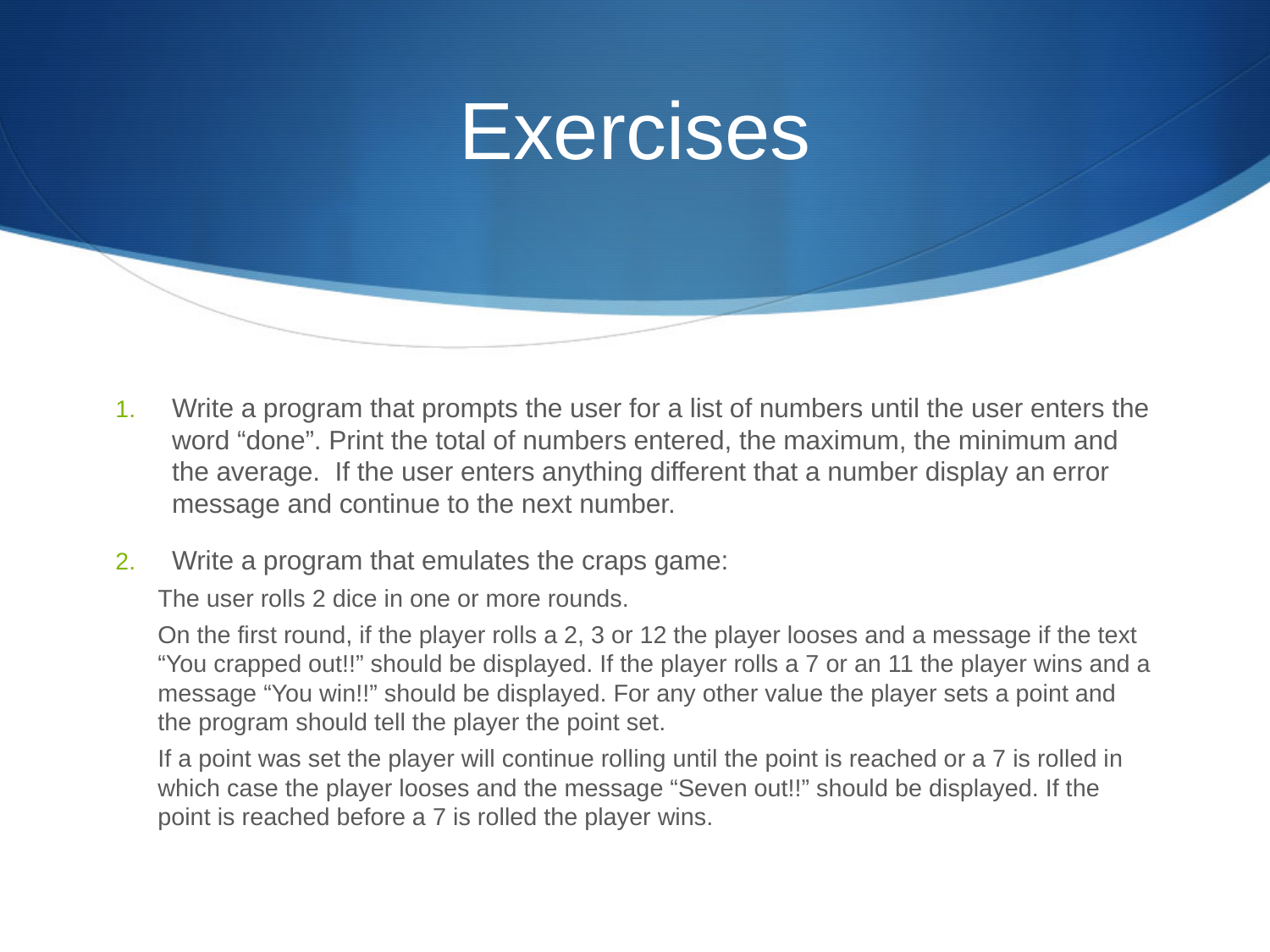

# Exercises
Write a program that prompts the user for a list of numbers until the user enters the word “done”. Print the total of numbers entered, the maximum, the minimum and the average.  If the user enters anything different that a number display an error message and continue to the next number.
Write a program that emulates the craps game:
The user rolls 2 dice in one or more rounds.
On the first round, if the player rolls a 2, 3 or 12 the player looses and a message if the text “You crapped out!!” should be displayed. If the player rolls a 7 or an 11 the player wins and a message “You win!!” should be displayed. For any other value the player sets a point and the program should tell the player the point set.
If a point was set the player will continue rolling until the point is reached or a 7 is rolled in which case the player looses and the message “Seven out!!” should be displayed. If the point is reached before a 7 is rolled the player wins.